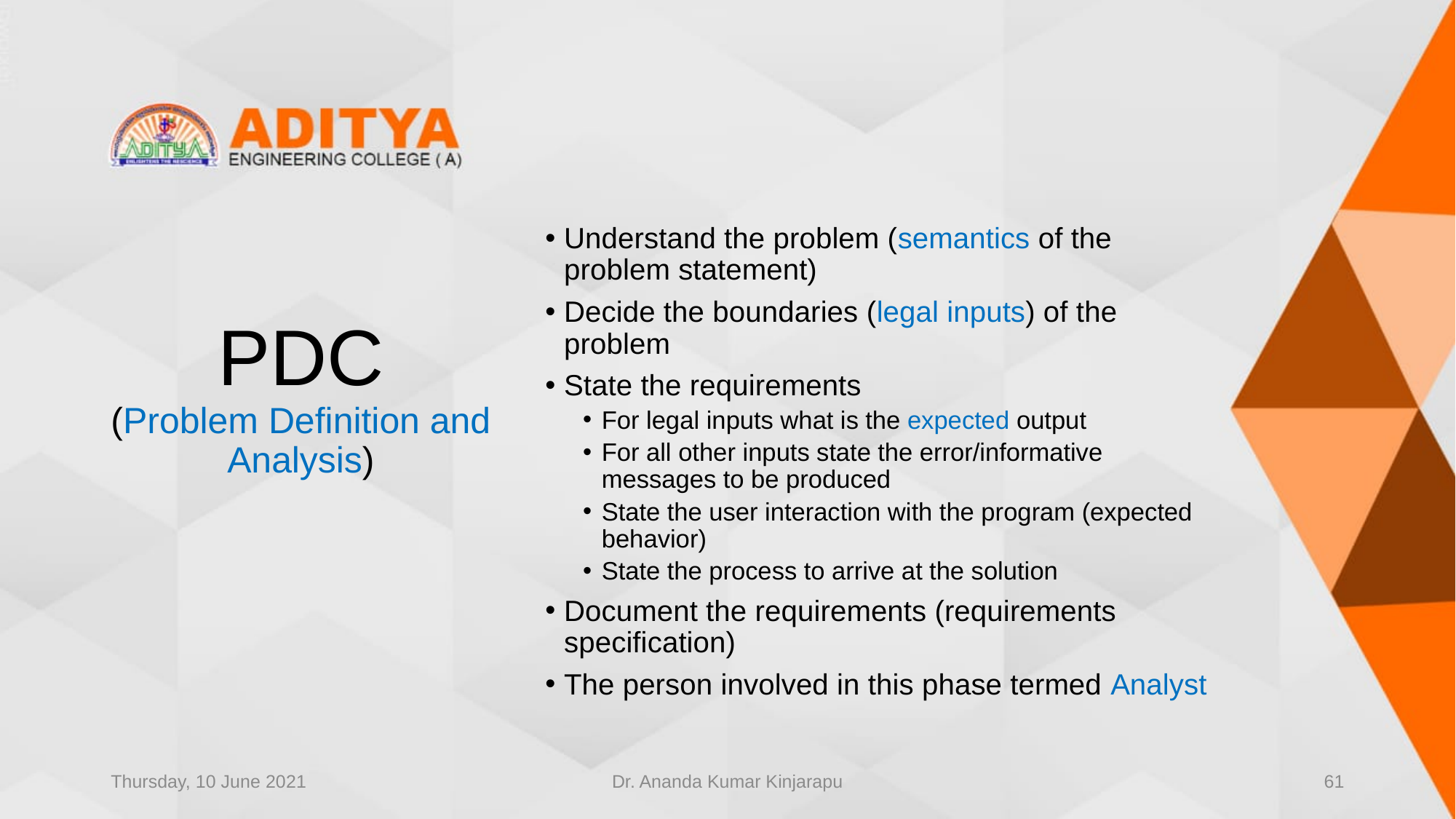

# PDC (Problem Definition and Analysis)
Understand the problem (semantics of the problem statement)
Decide the boundaries (legal inputs) of the problem
State the requirements
For legal inputs what is the expected output
For all other inputs state the error/informative messages to be produced
State the user interaction with the program (expected behavior)
State the process to arrive at the solution
Document the requirements (requirements specification)
The person involved in this phase termed Analyst
Thursday, 10 June 2021
Dr. Ananda Kumar Kinjarapu
61